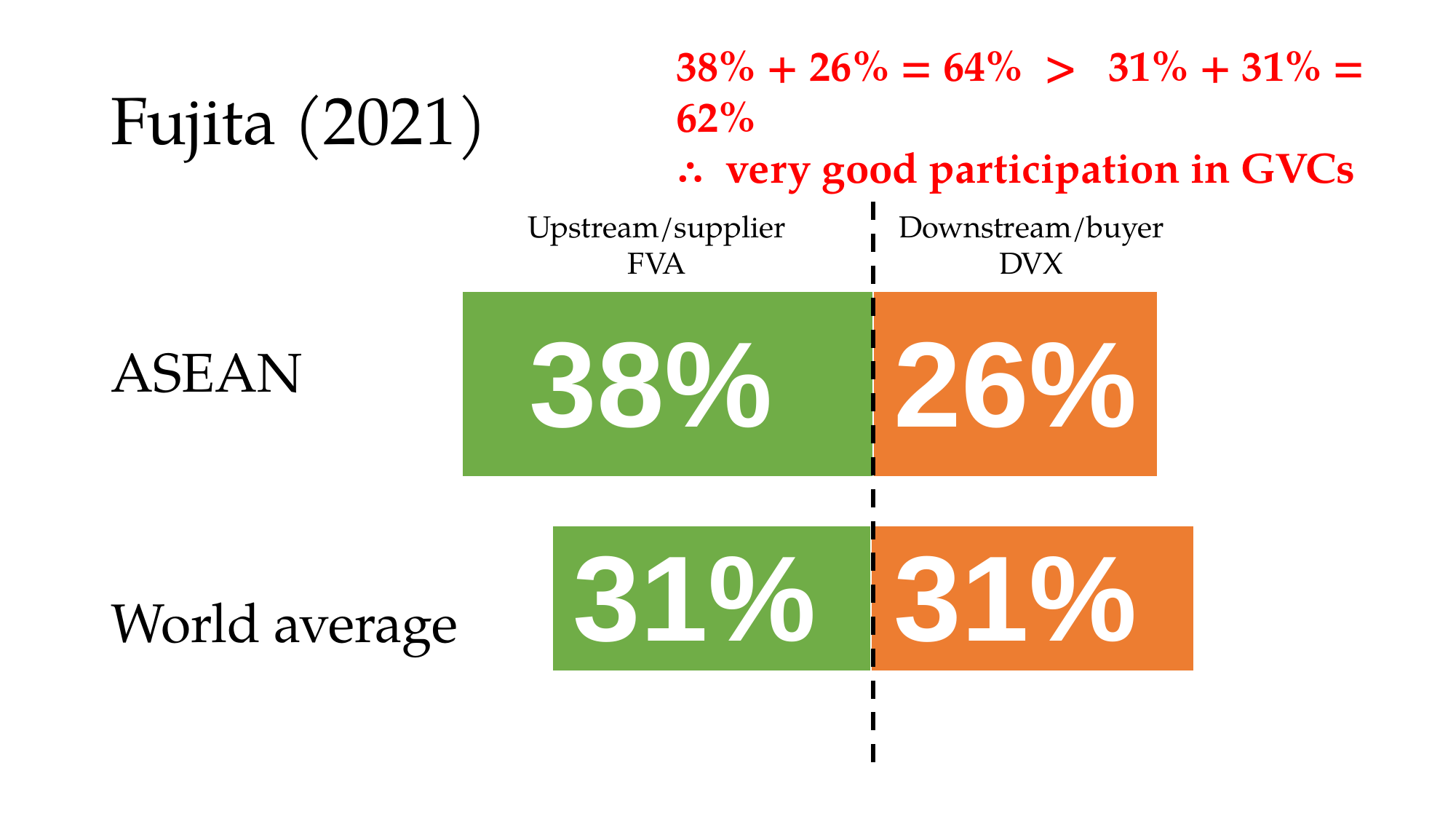

38% + 26% = 64%  >   31% + 31% = 62%
∴  very good participation in GVCs
# Fujita (2021)
Upstream/supplier
FVA
Downstream/buyer
DVX
| 38% | 26% |
| --- | --- |
| 38% | 26% |
| --- | --- |
ASEAN
| 31% | 31% |
| --- | --- |
World average